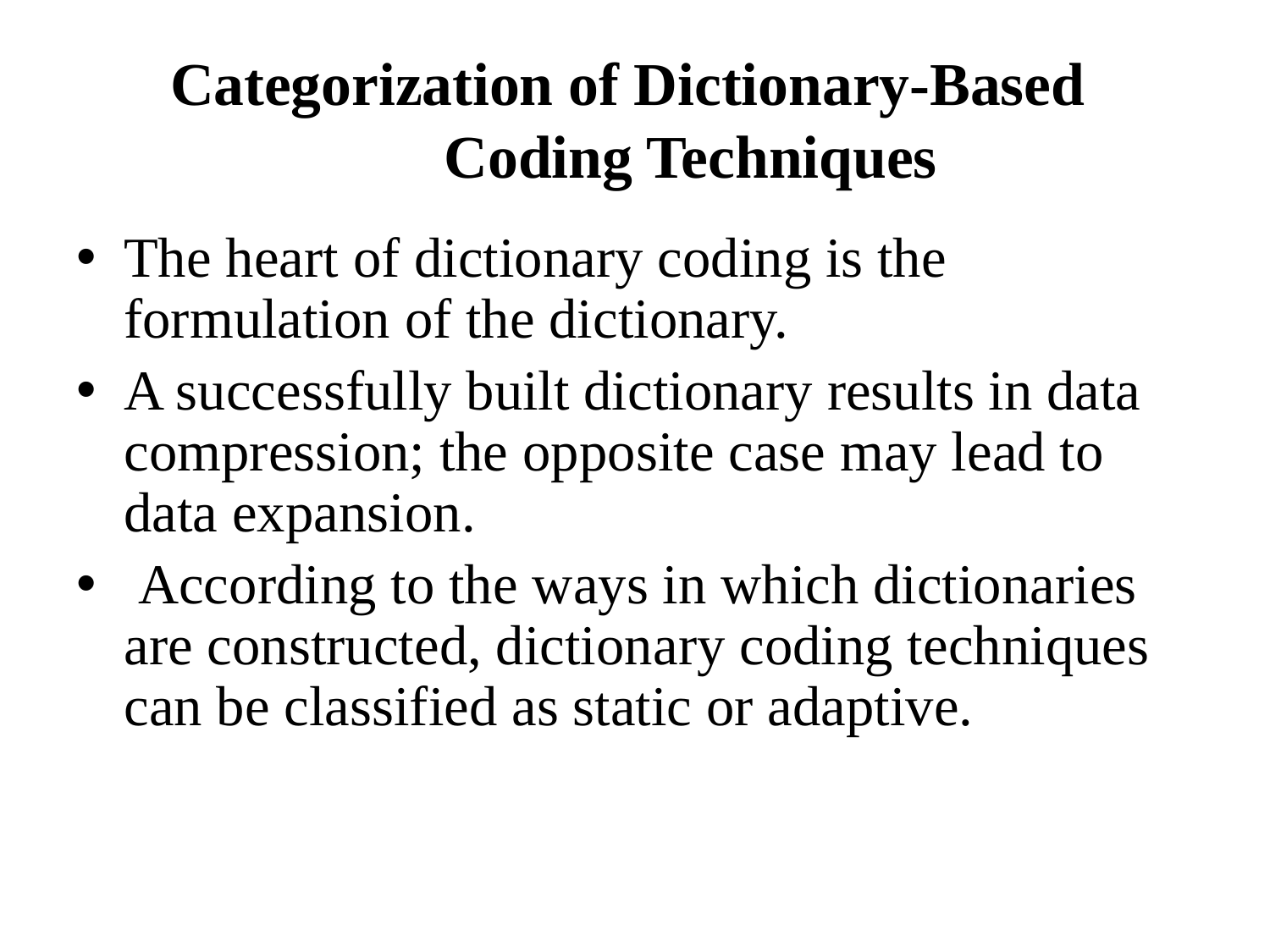

# Categorization of Dictionary-Based  Coding Techniques
The heart of dictionary coding is the formulation of the dictionary.
A successfully built dictionary results in data compression; the opposite case may lead to data expansion.
 According to the ways in which dictionaries are constructed, dictionary coding techniques can be classified as static or adaptive.